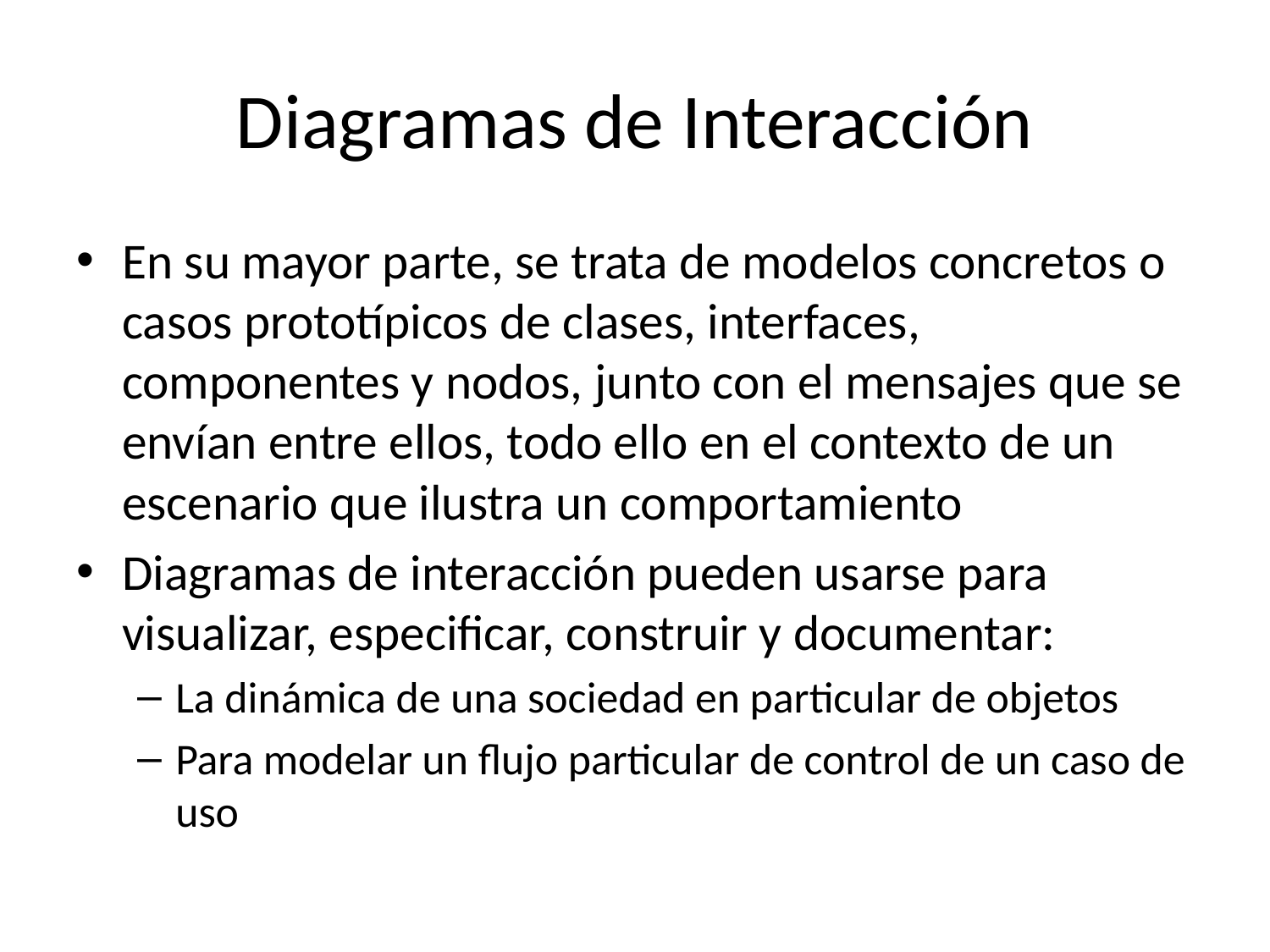

# Diagramas de Interacción
En su mayor parte, se trata de modelos concretos o casos prototípicos de clases, interfaces, componentes y nodos, junto con el mensajes que se envían entre ellos, todo ello en el contexto de un escenario que ilustra un comportamiento
Diagramas de interacción pueden usarse para visualizar, especificar, construir y documentar:
La dinámica de una sociedad en particular de objetos
Para modelar un flujo particular de control de un caso de uso